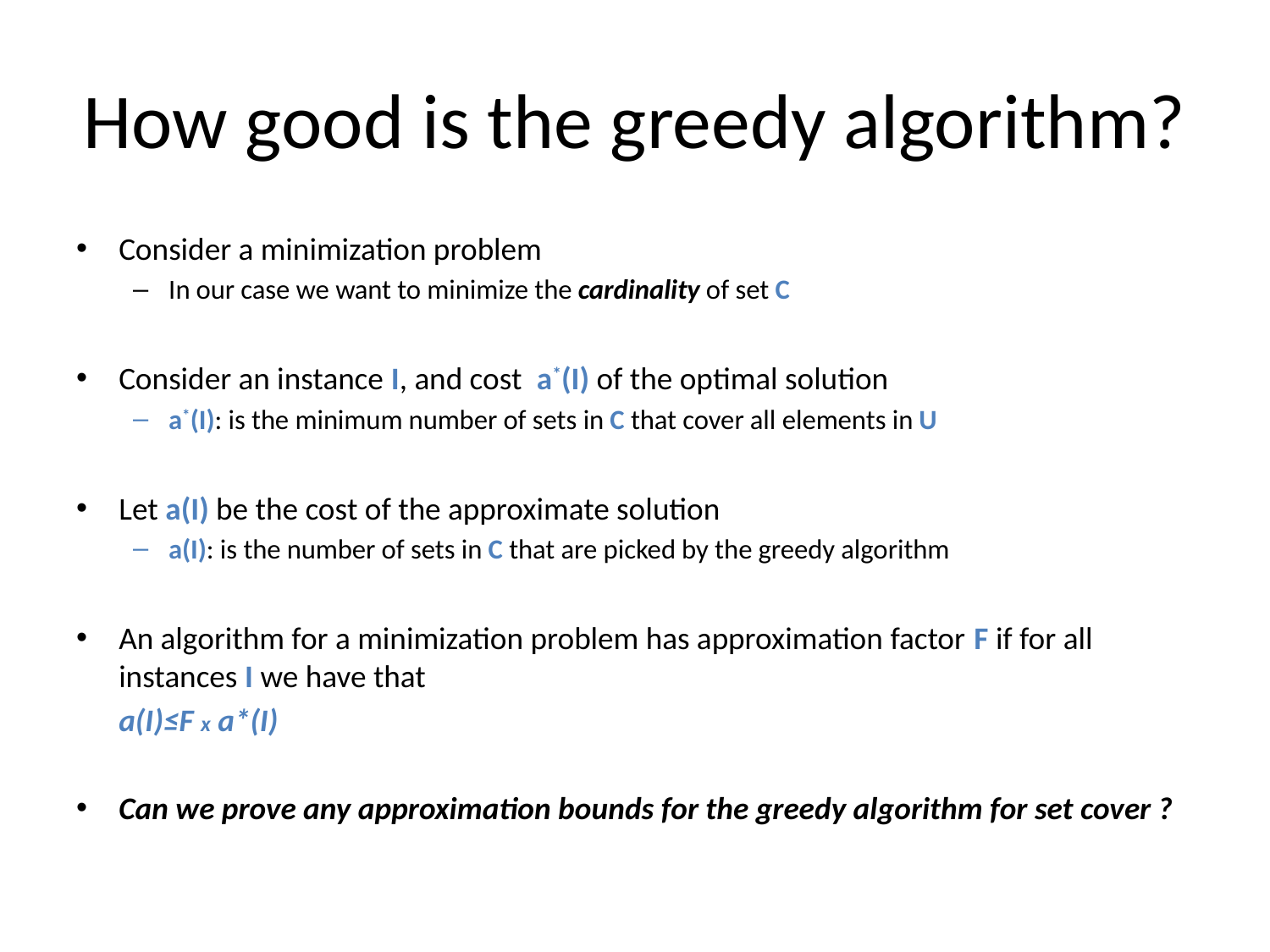

# How good is the greedy algorithm?
Consider a minimization problem
In our case we want to minimize the cardinality of set C

Consider an instance I, and cost  a*(I) of the optimal solution
a*(I): is the minimum number of sets in C that cover all elements in U

Let a(I) be the cost of the approximate solution
a(I): is the number of sets in C that are picked by the greedy algorithm

An algorithm for a minimization problem has approximation factor F if for all instances I we have that
				a(I)≤F x a*(I)

Can we prove any approximation bounds for the greedy algorithm for set cover ?